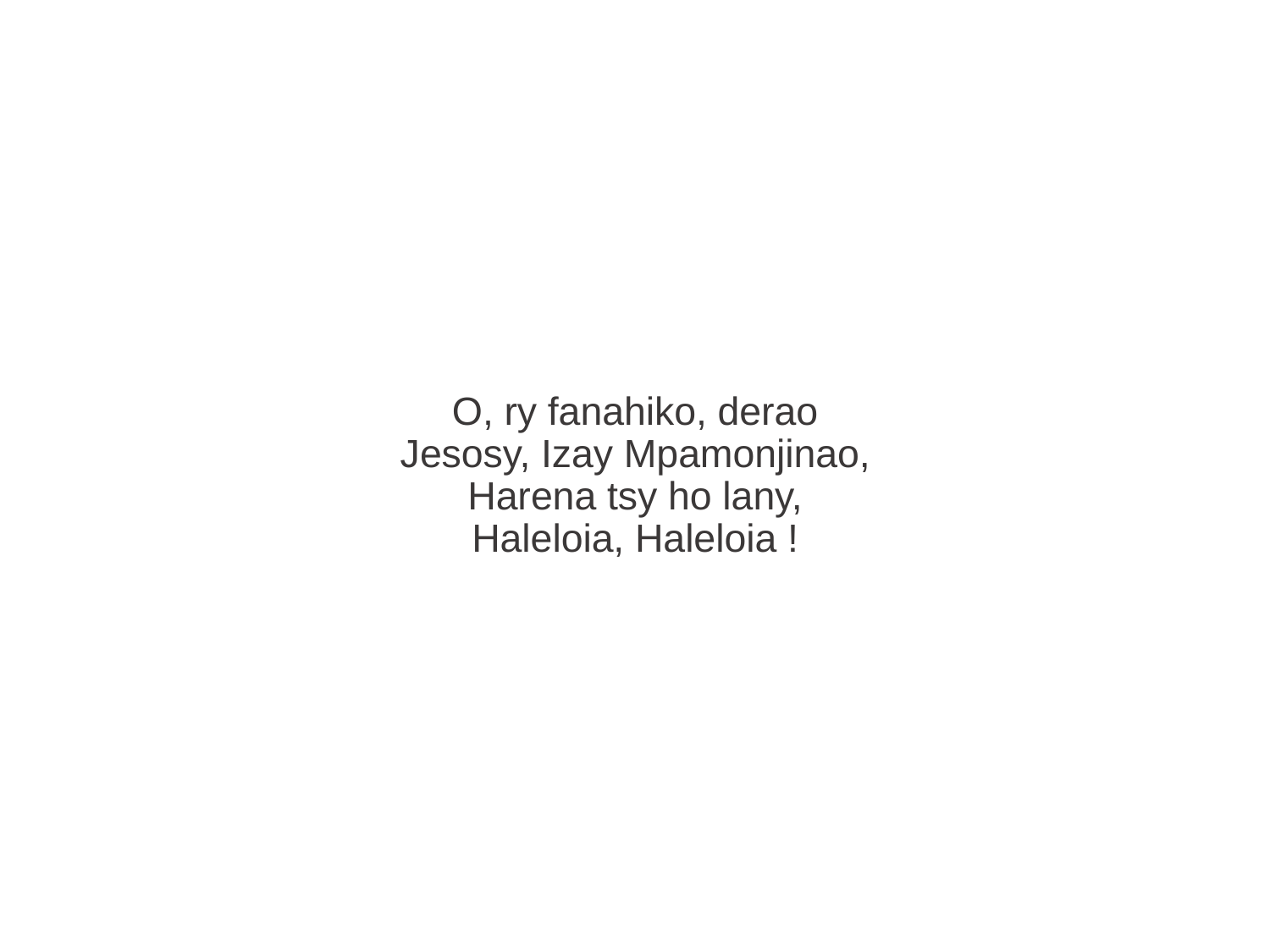

O, ry fanahiko, derao
Jesosy, Izay Mpamonjinao,
Harena tsy ho lany,
Haleloia, Haleloia !